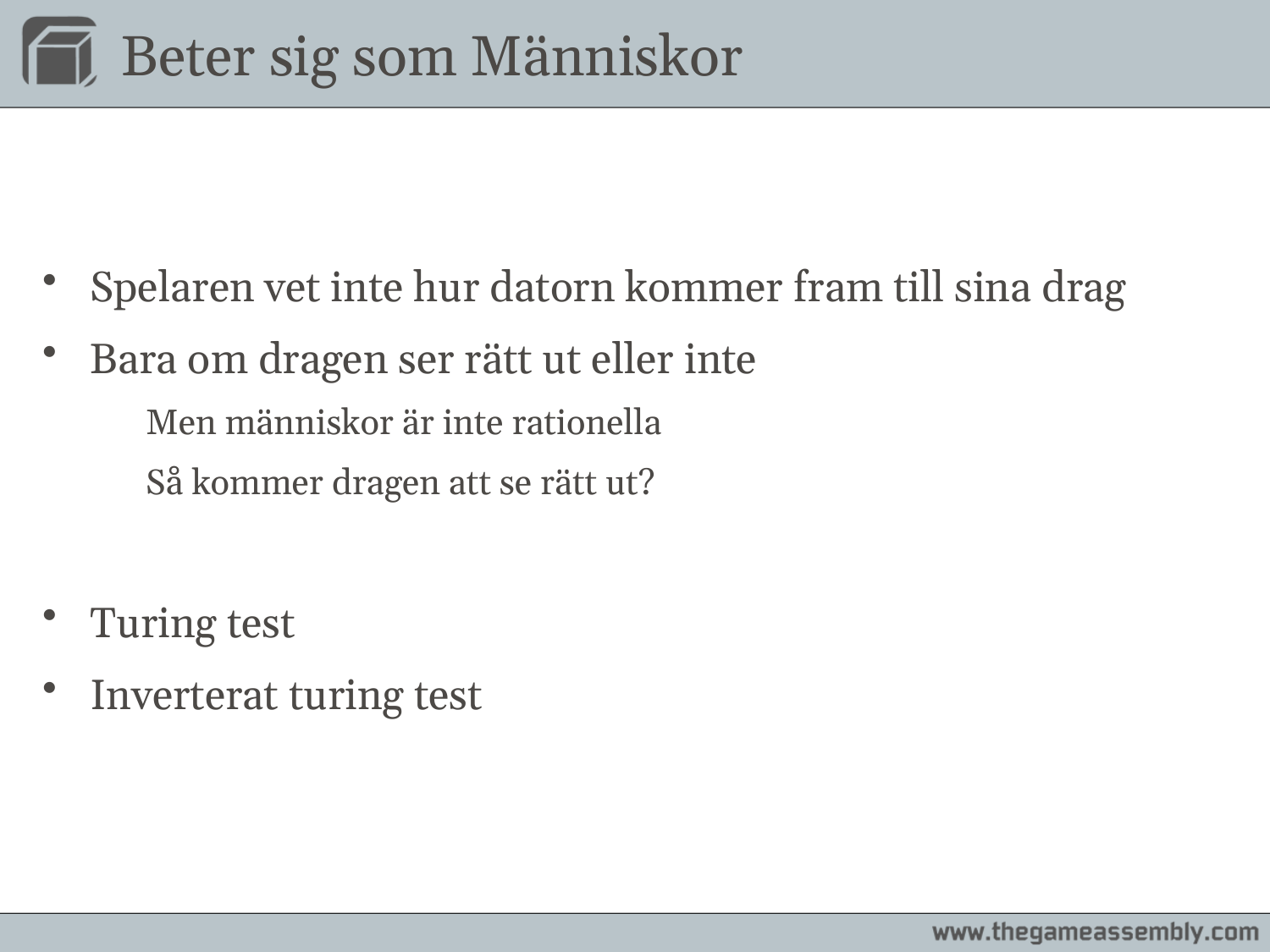

# Beter sig som Människor

Spelaren vet inte hur datorn kommer fram till sina drag
Bara om dragen ser rätt ut eller inte
	Men människor är inte rationella
	Så kommer dragen att se rätt ut?

Turing test
Inverterat turing test